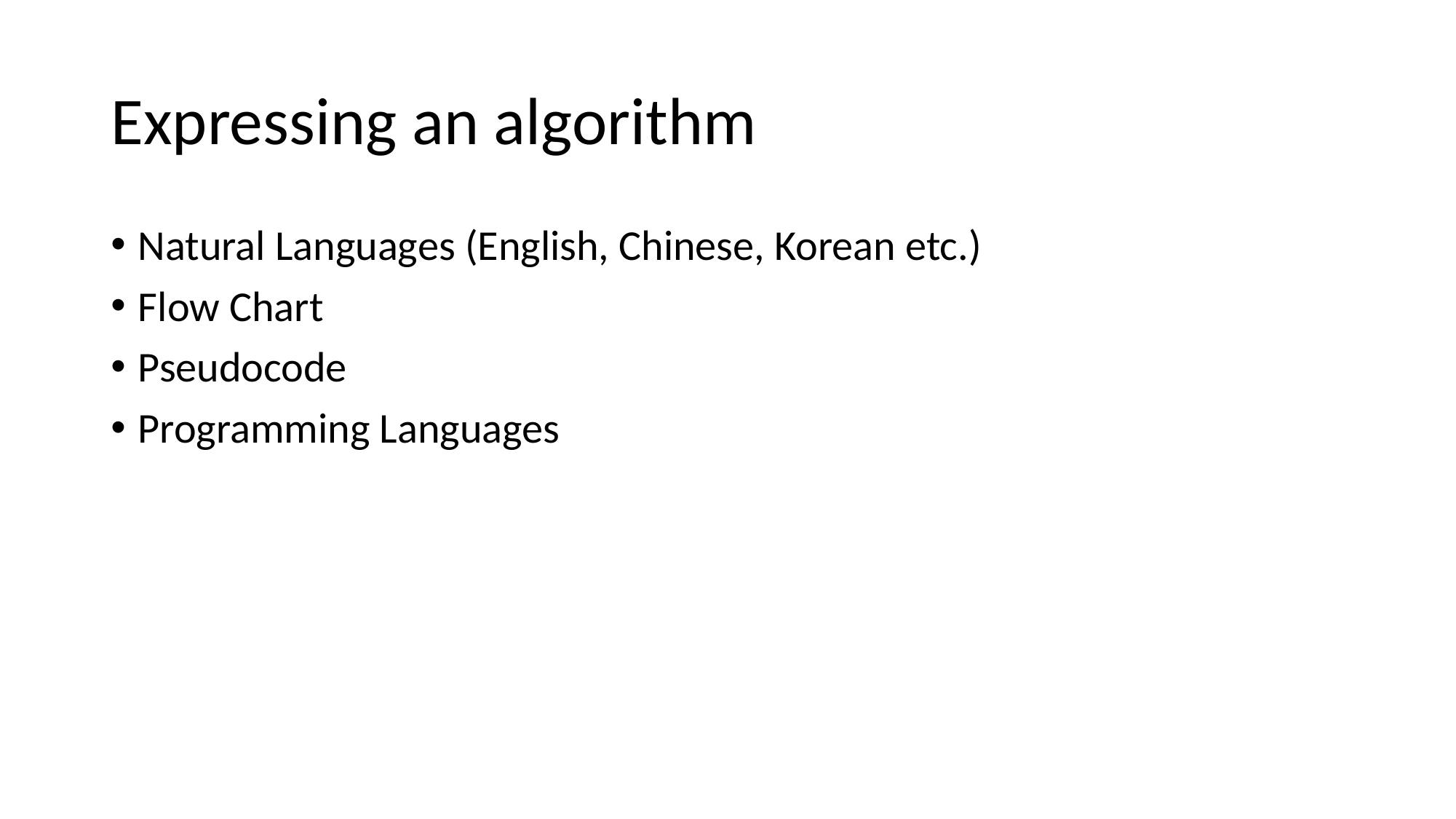

# Expressing an algorithm
Natural Languages (English, Chinese, Korean etc.)
Flow Chart
Pseudocode
Programming Languages